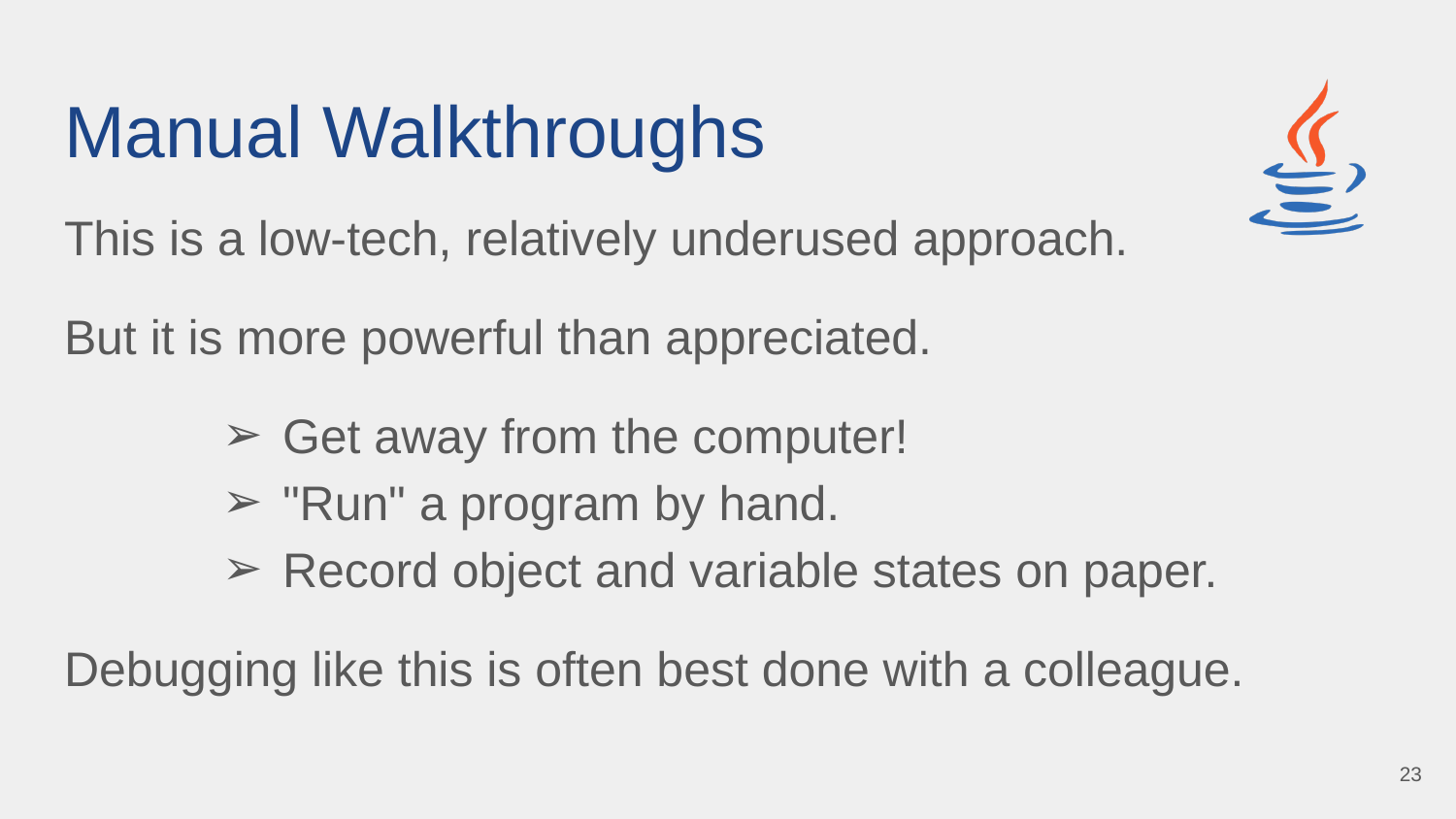

# Manual Walkthroughs
This is a low-tech, relatively underused approach.
But it is more powerful than appreciated.
Get away from the computer!
"Run" a program by hand.
Record object and variable states on paper.
Debugging like this is often best done with a colleague.
23